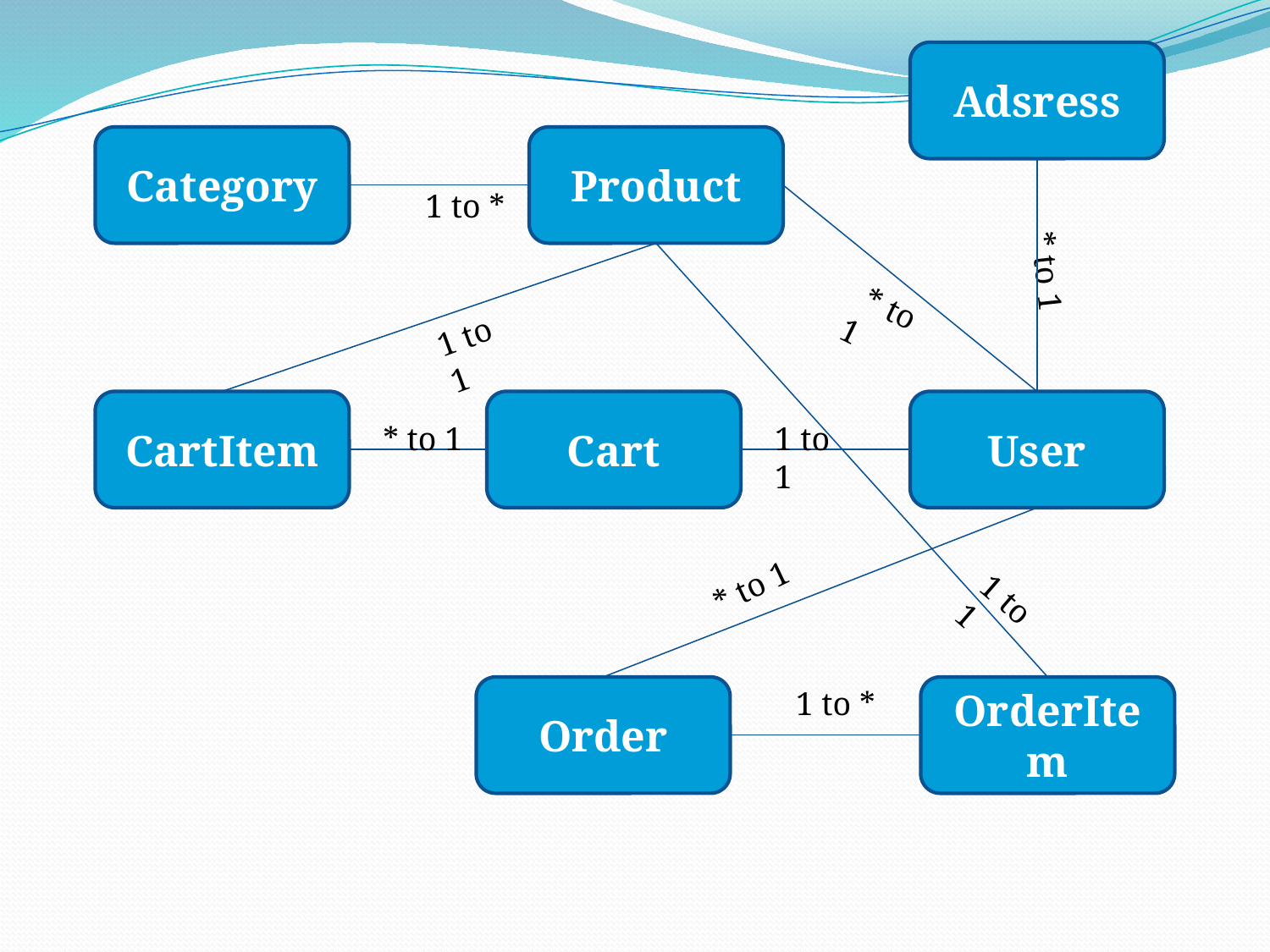

Adsress
Category
Product
1 to *
 * to 1
 * to 1
1 to 1
CartItem
Cart
User
* to 1
1 to 1
* to 1
1 to 1
Order
1 to *
OrderItem